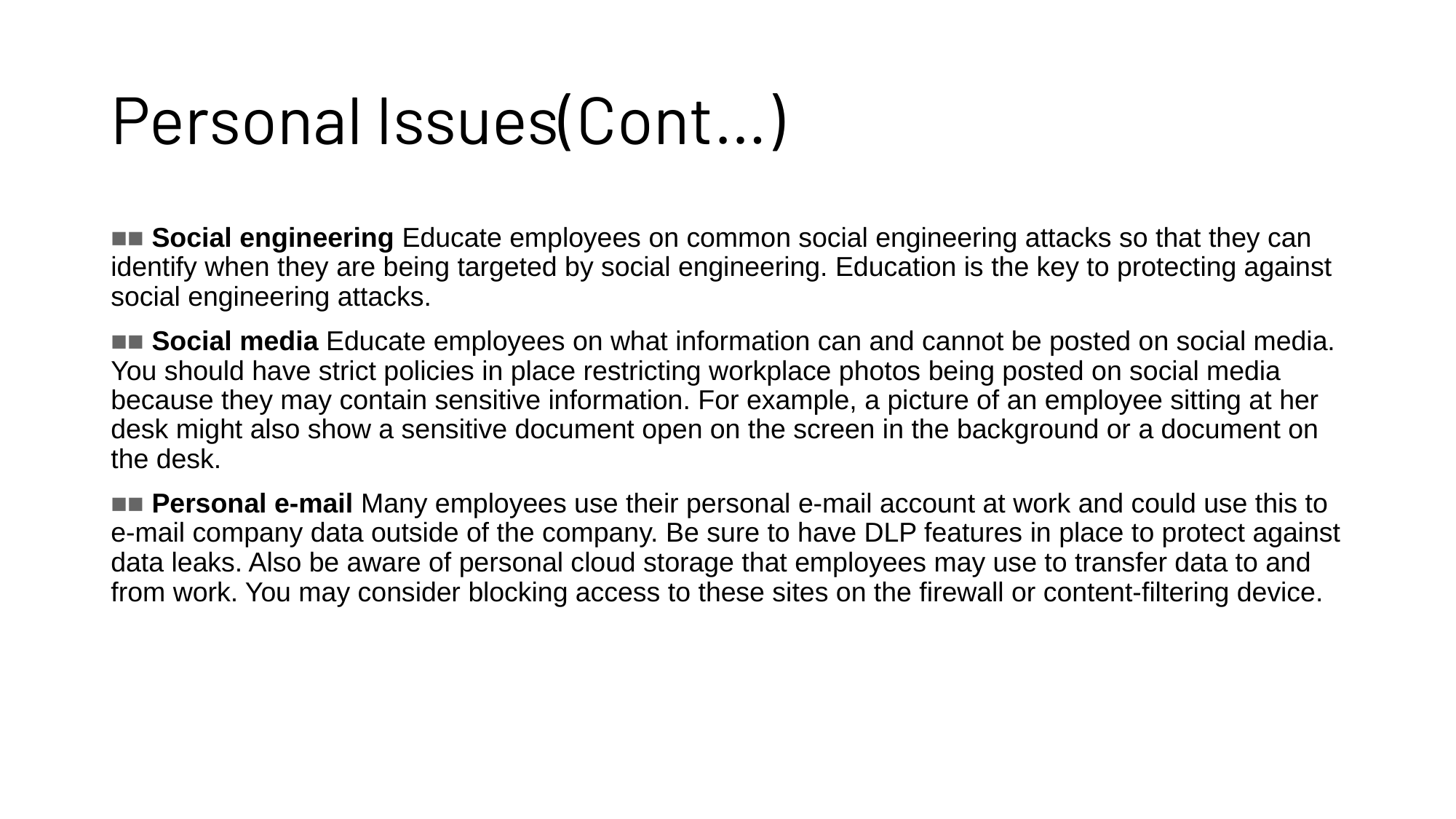

# Personal Issues(Cont…)
■■ Social engineering Educate employees on common social engineering attacks so that they can identify when they are being targeted by social engineering. Education is the key to protecting against social engineering attacks.
■■ Social media Educate employees on what information can and cannot be posted on social media. You should have strict policies in place restricting workplace photos being posted on social media because they may contain sensitive information. For example, a picture of an employee sitting at her desk might also show a sensitive document open on the screen in the background or a document on the desk.
■■ Personal e-mail Many employees use their personal e-mail account at work and could use this to e-mail company data outside of the company. Be sure to have DLP features in place to protect against data leaks. Also be aware of personal cloud storage that employees may use to transfer data to and from work. You may consider blocking access to these sites on the firewall or content-filtering device.